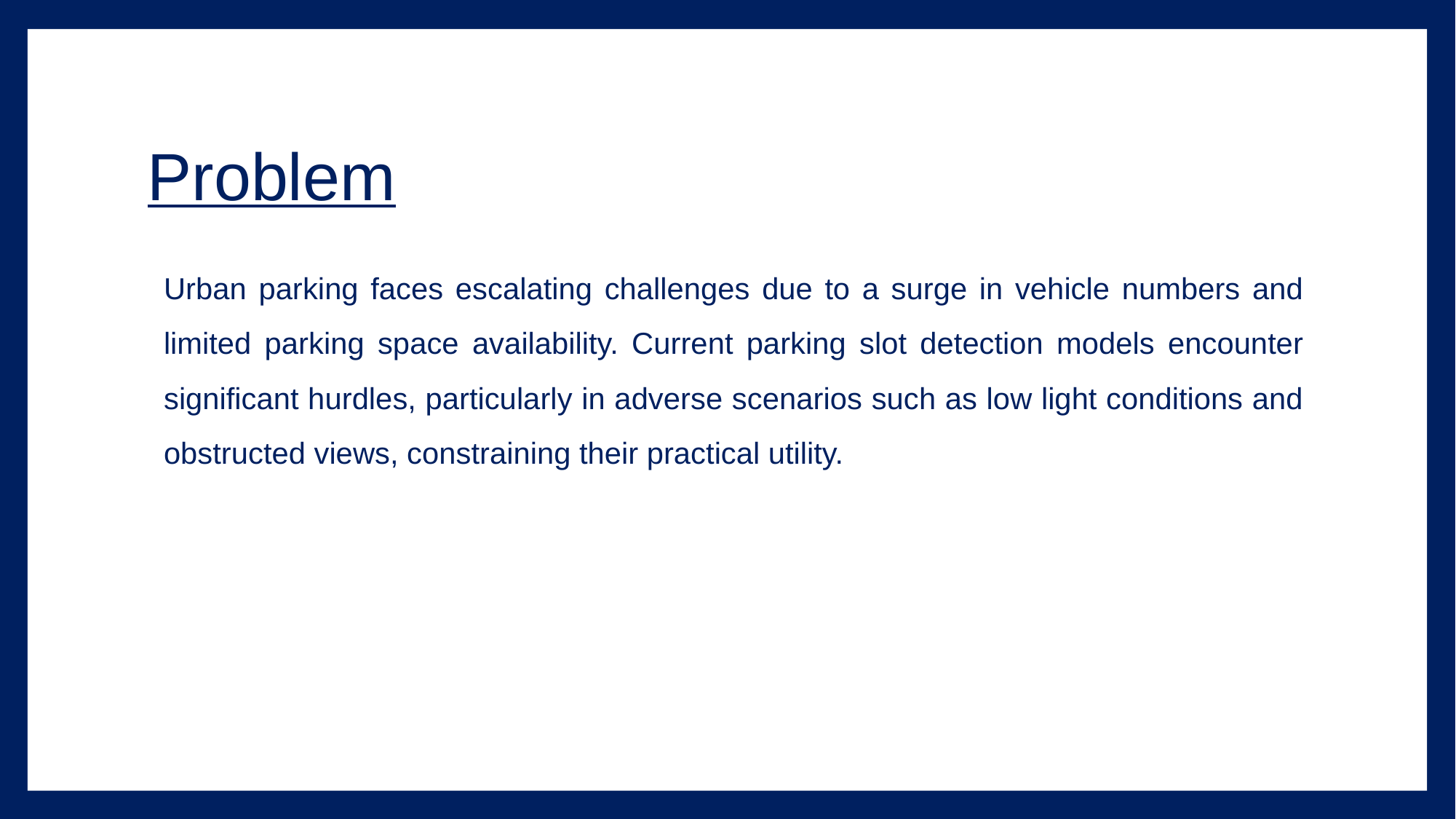

# Problem
Urban parking faces escalating challenges due to a surge in vehicle numbers and limited parking space availability. Current parking slot detection models encounter significant hurdles, particularly in adverse scenarios such as low light conditions and obstructed views, constraining their practical utility.